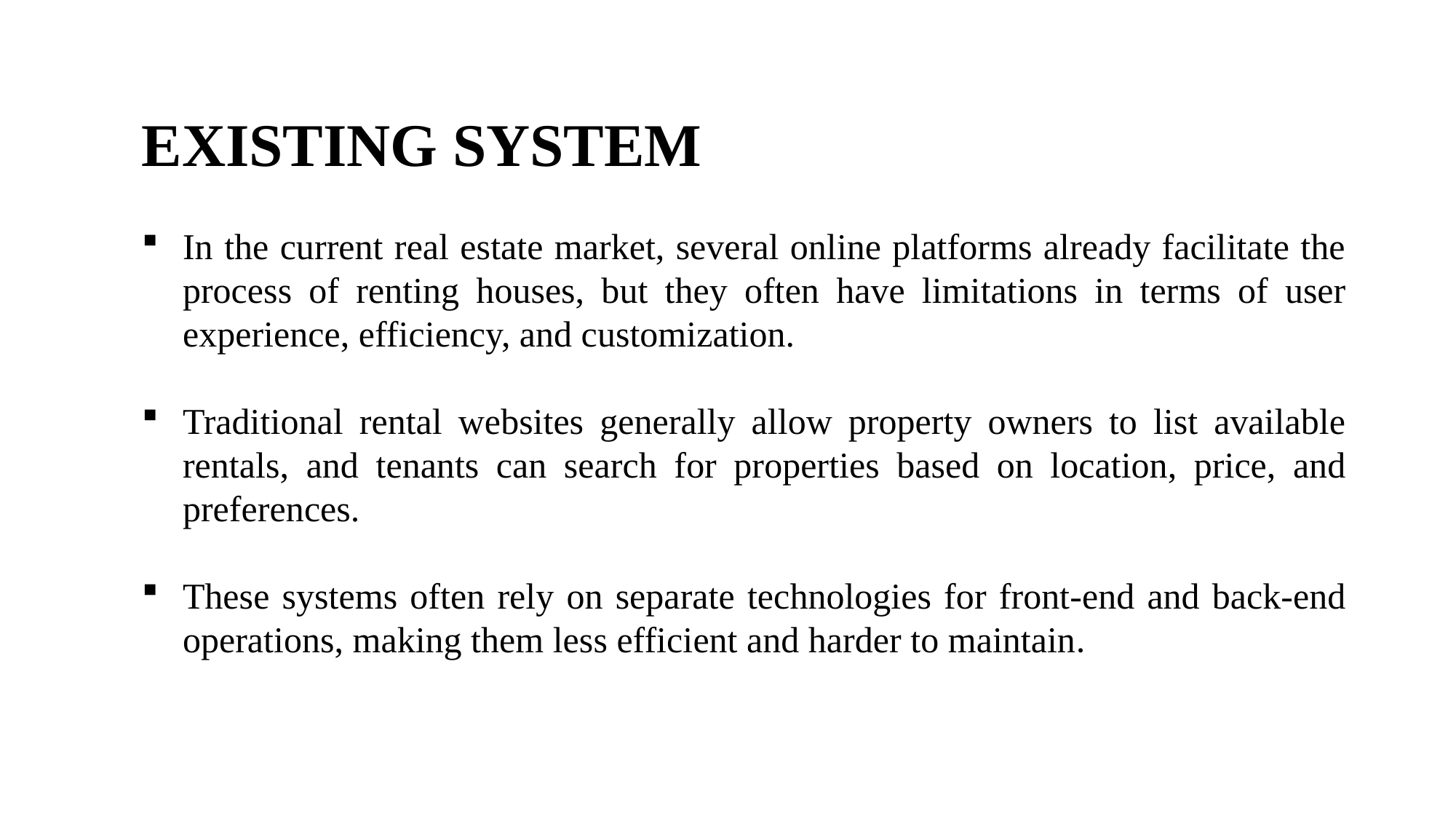

EXISTING SYSTEM

In the current real estate market, several online platforms already facilitate the process of renting houses, but they often have limitations in terms of user experience, efficiency, and customization.

Traditional rental websites generally allow property owners to list available rentals, and tenants can search for properties based on location, price, and preferences.

These systems often rely on separate technologies for front-end and back-end operations, making them less efficient and harder to maintain.